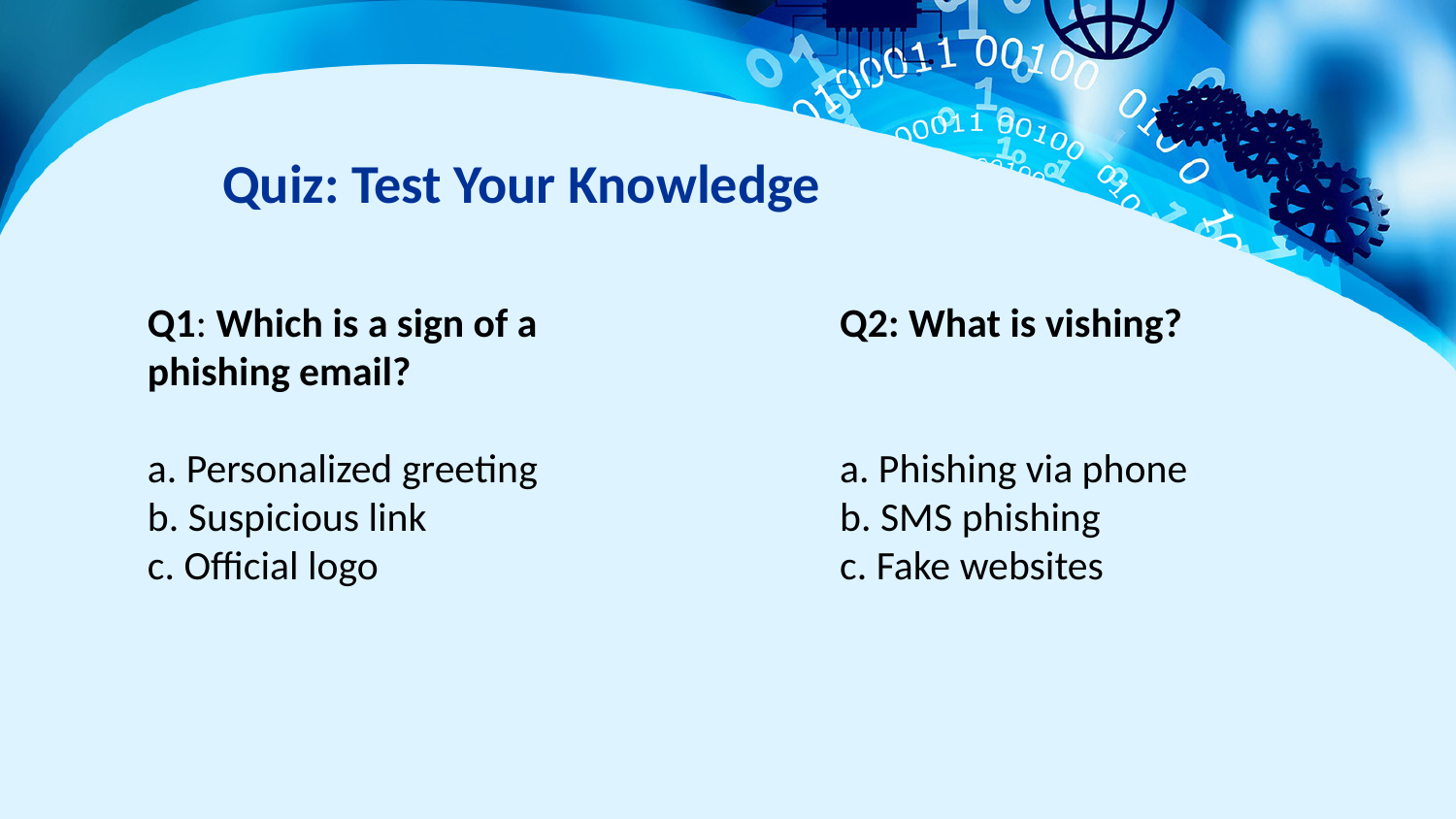

Quiz: Test Your Knowledge
Q1: Which is a sign of a phishing email?
a. Personalized greeting
b. Suspicious link
c. Official logo
Q2: What is vishing?

a. Phishing via phone
b. SMS phishing
c. Fake websites